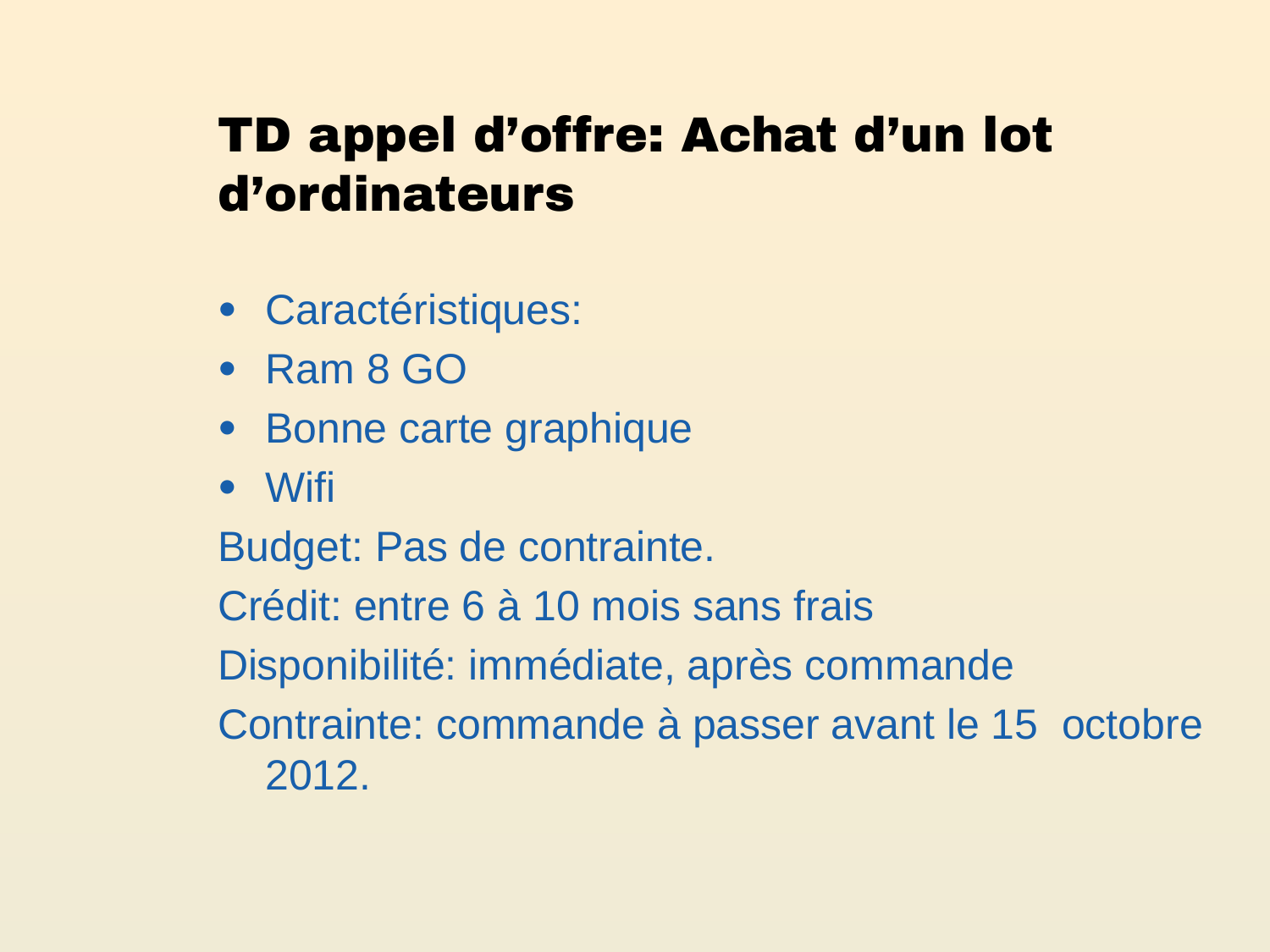

# TD appel d’offre: Achat d’un lot d’ordinateurs
Caractéristiques:
Ram 8 GO
Bonne carte graphique
Wifi
Budget: Pas de contrainte.
Crédit: entre 6 à 10 mois sans frais
Disponibilité: immédiate, après commande
Contrainte: commande à passer avant le 15  octobre 2012.